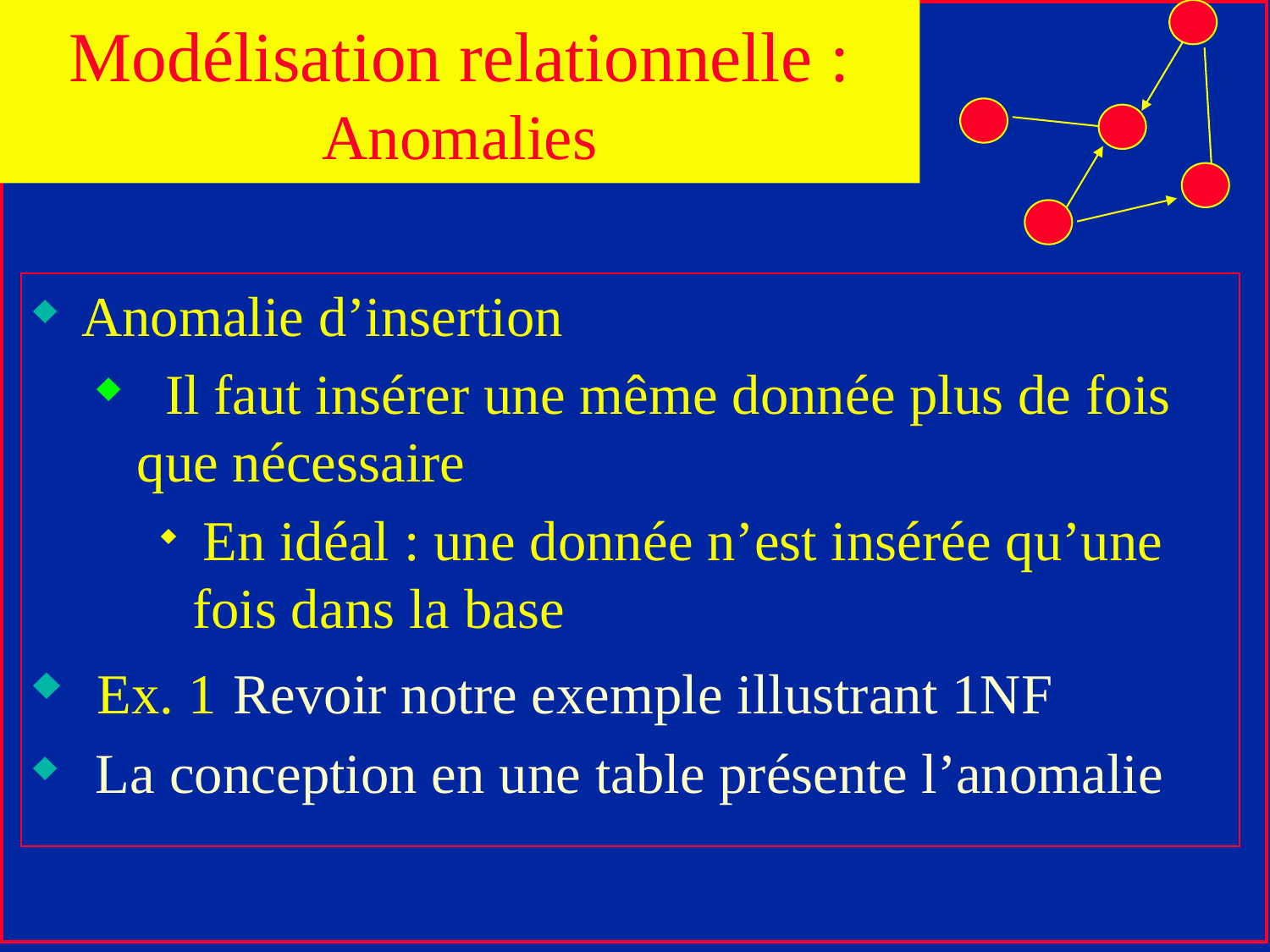

Modélisation relationnelle : Anomalies

Anomalie d’insertion
  Il faut insérer une même donnée plus de fois que nécessaire
 En idéal : une donnée n’est insérée qu’une fois dans la base
 Ex. 1 Revoir notre exemple illustrant 1NF
 La conception en une table présente l’anomalie